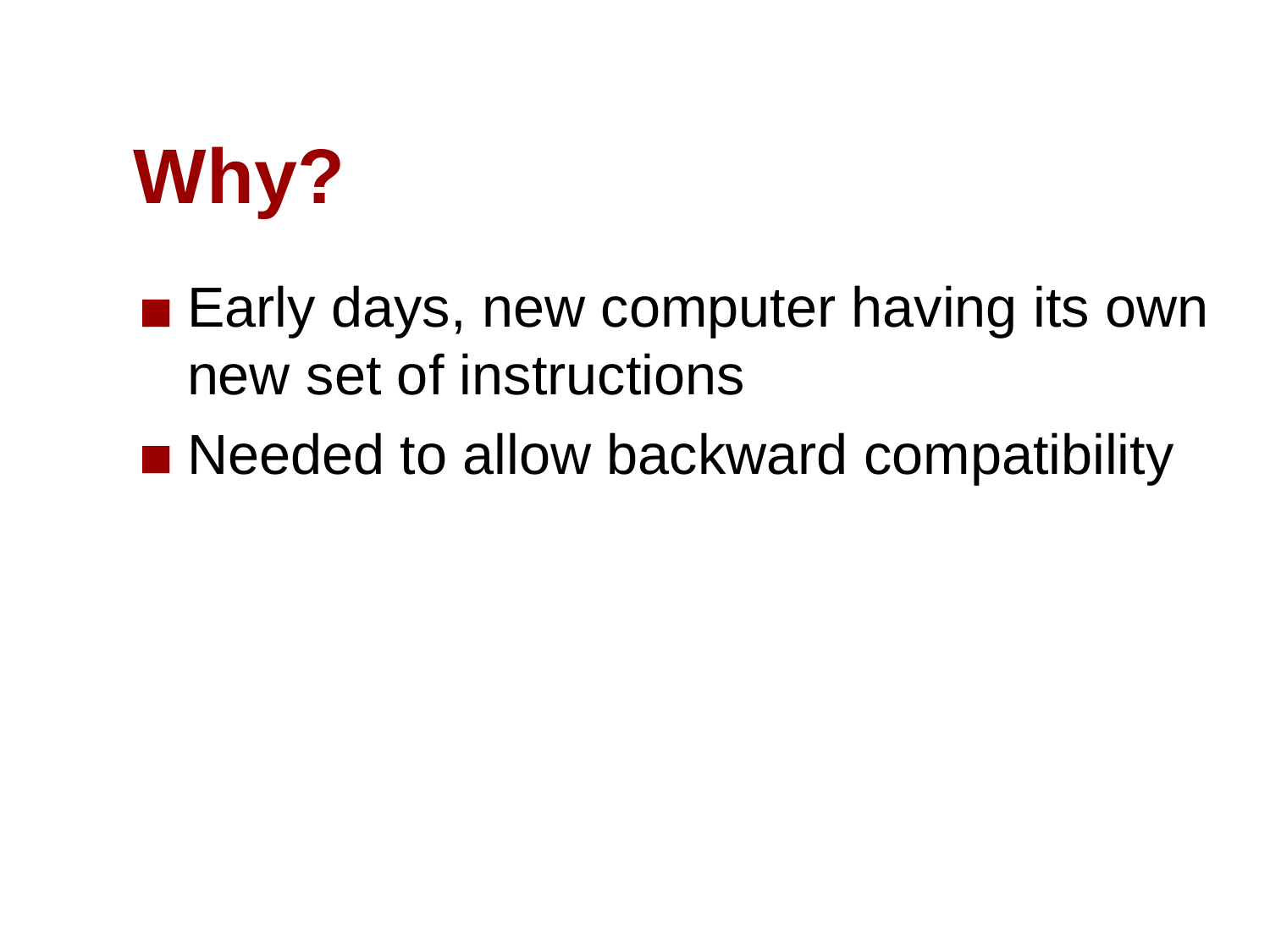

# Why?
Early days, new computer having its own new set of instructions
Needed to allow backward compatibility